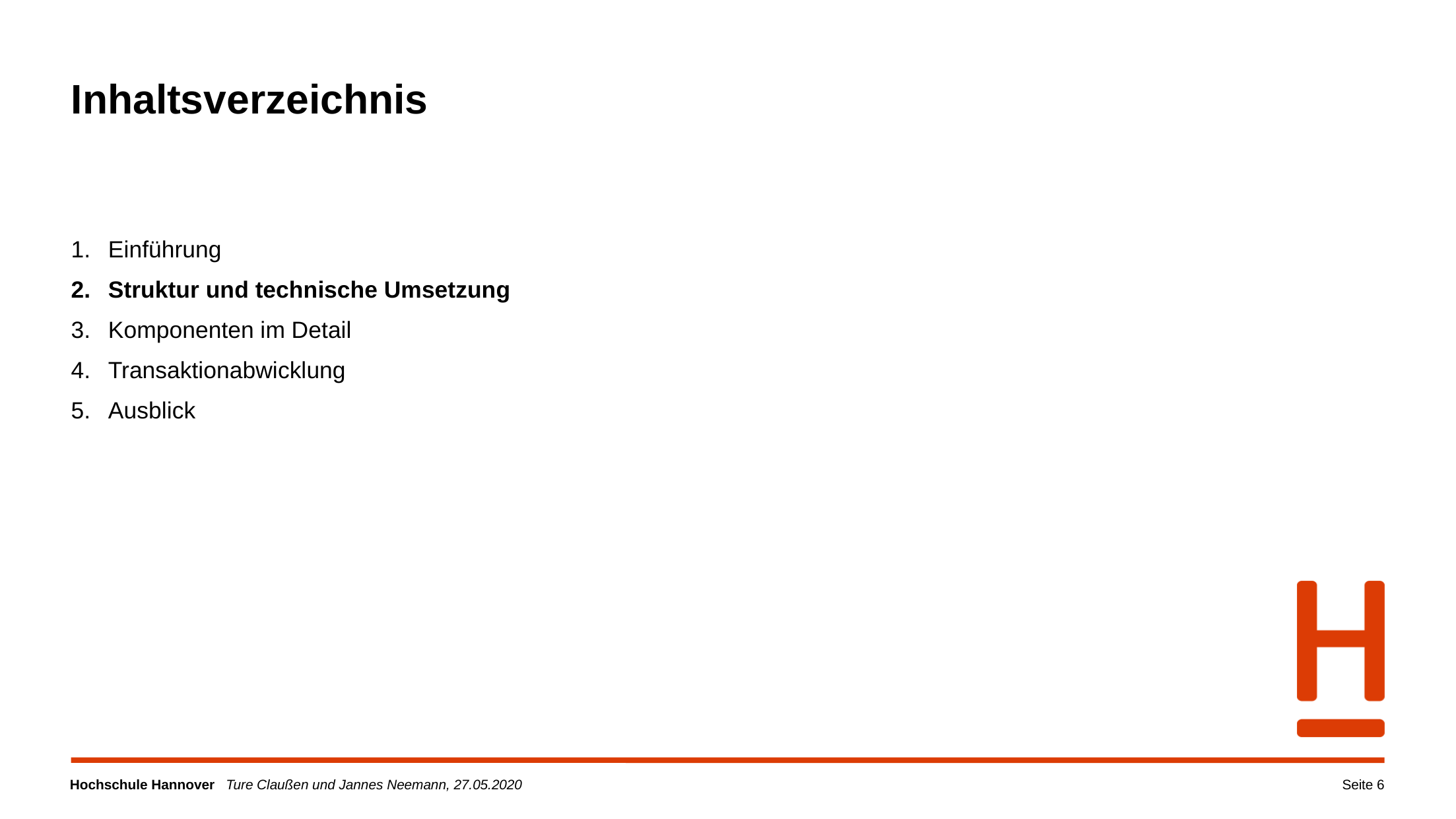

# Inhaltsverzeichnis
Einführung
Struktur und technische Umsetzung
Komponenten im Detail
Transaktionabwicklung
Ausblick
Seite 6